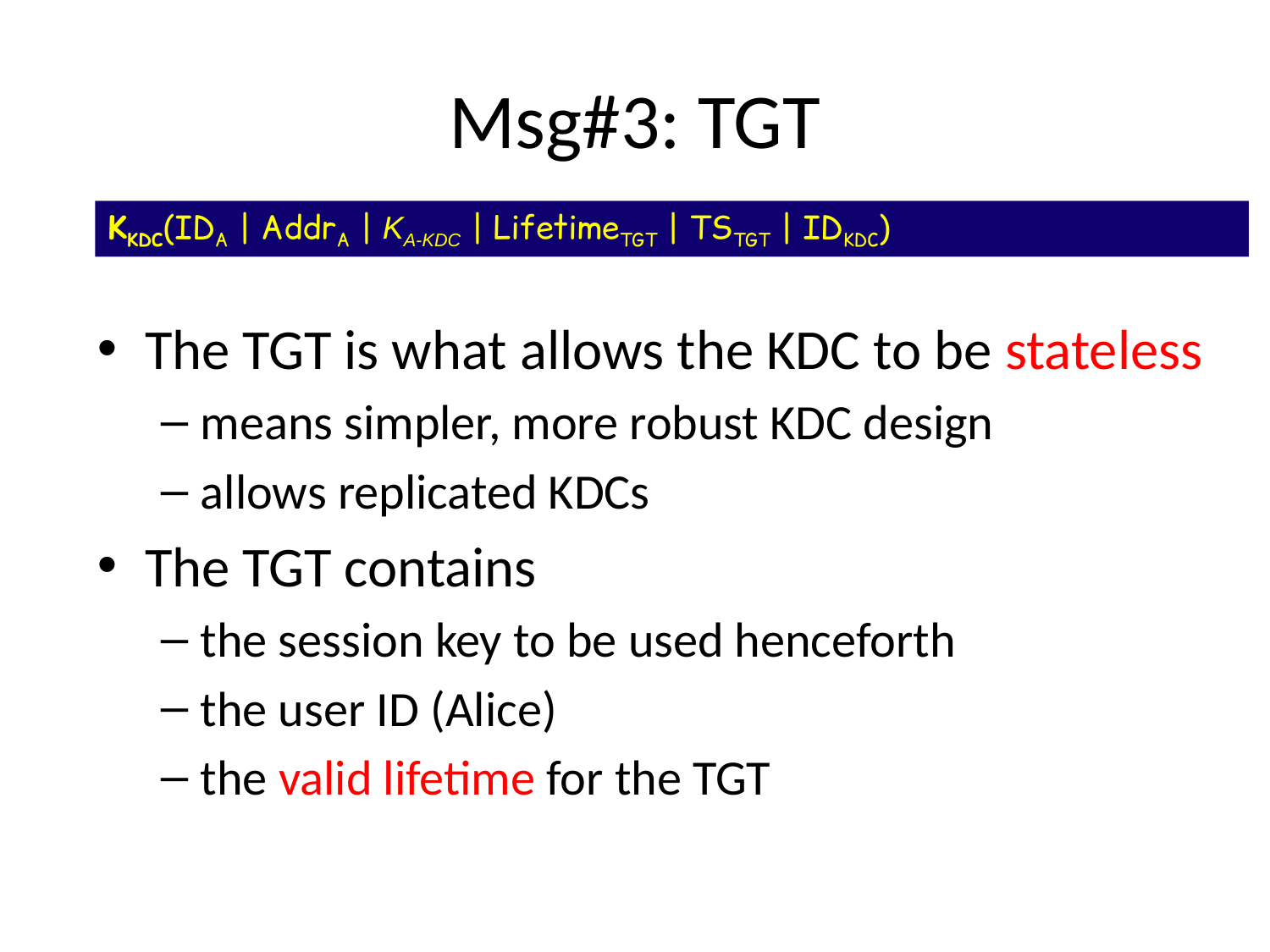

# Msg#3: TGT
KKDC(IDA | AddrA | KA-KDC | LifetimeTGT | TSTGT | IDKDC)
The TGT is what allows the KDC to be stateless
means simpler, more robust KDC design
allows replicated KDCs
The TGT contains
the session key to be used henceforth
the user ID (Alice)
the valid lifetime for the TGT